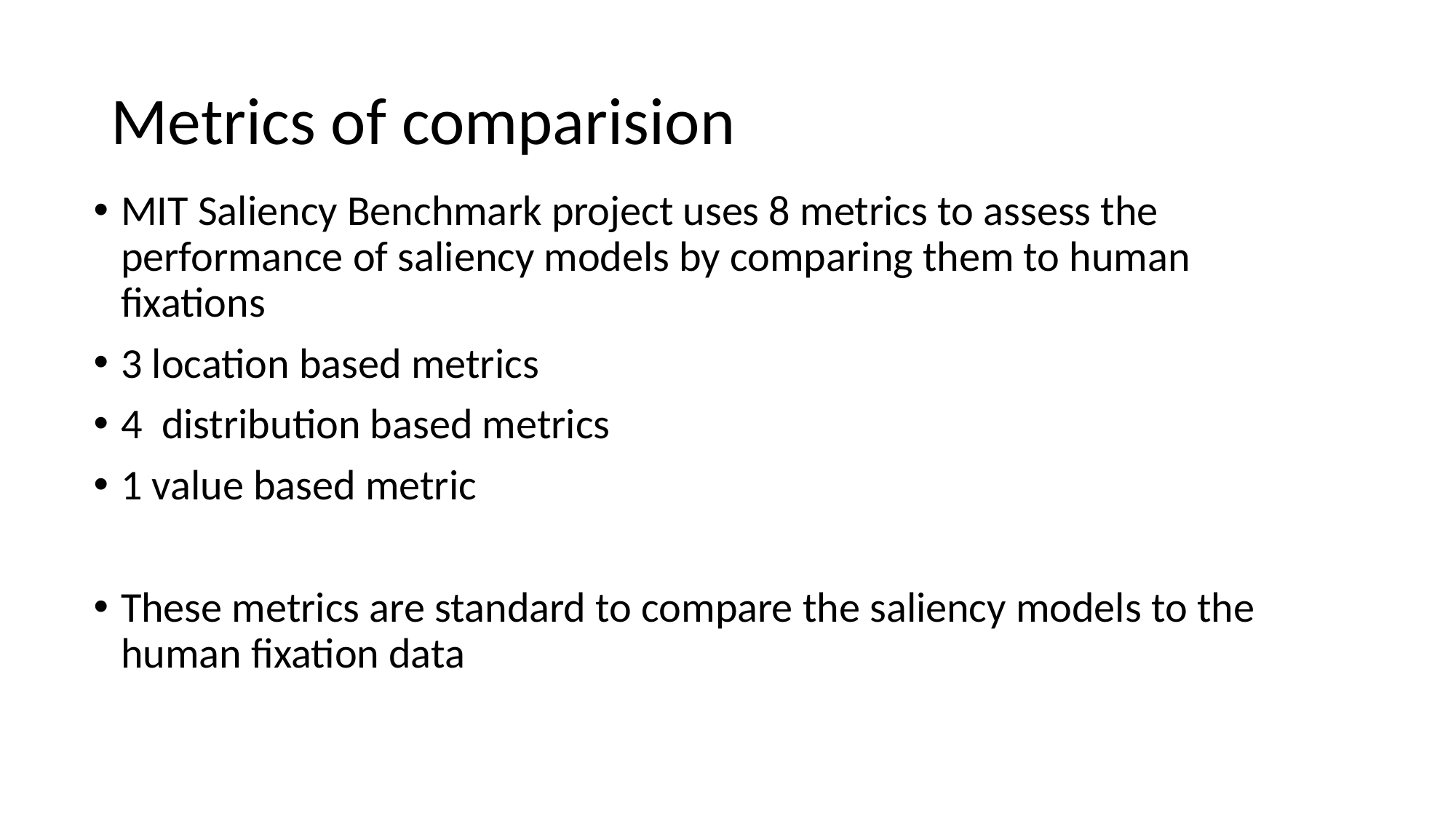

# Metrics of comparision
MIT Saliency Benchmark project uses 8 metrics to assess the performance of saliency models by comparing them to human fixations
3 location based metrics
4  distribution based metrics
1 value based metric

These metrics are standard to compare the saliency models to the human fixation data